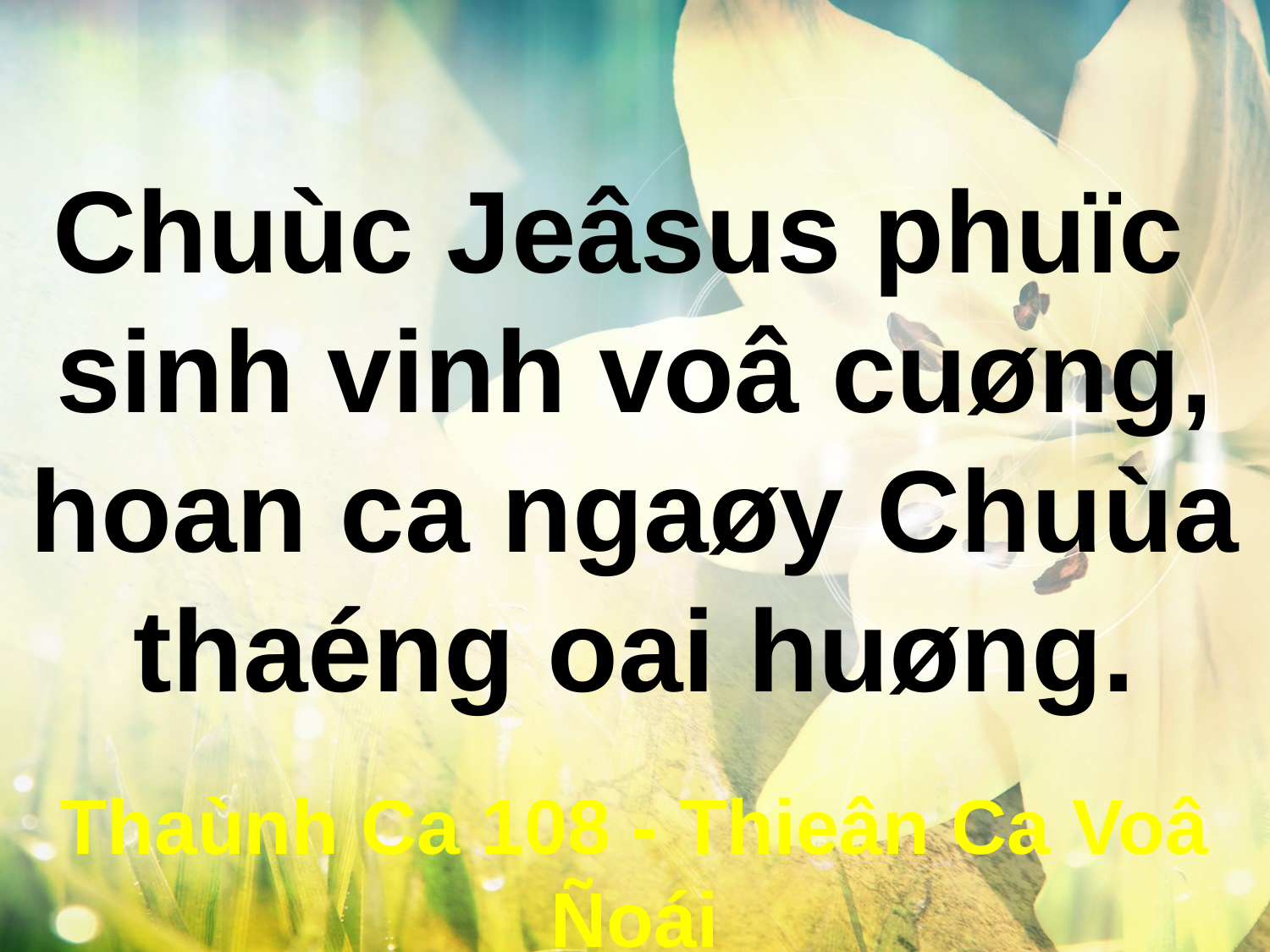

Chuùc Jeâsus phuïc
sinh vinh voâ cuøng,
hoan ca ngaøy Chuùa
thaéng oai huøng.
Thaùnh Ca 108 - Thieân Ca Voâ Ñoái